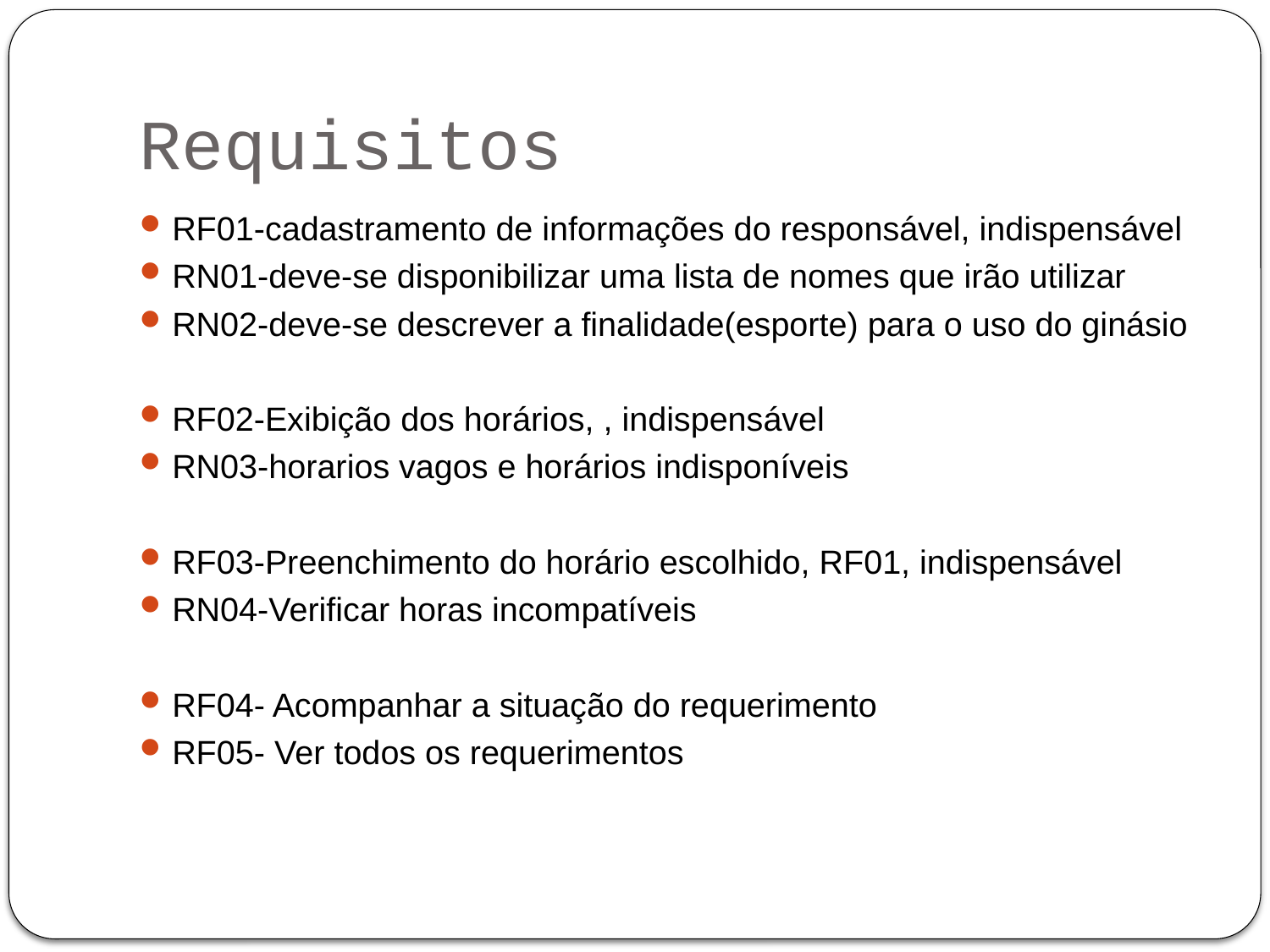

# Requisitos
RF01-cadastramento de informações do responsável, indispensável
RN01-deve-se disponibilizar uma lista de nomes que irão utilizar
RN02-deve-se descrever a finalidade(esporte) para o uso do ginásio

RF02-Exibição dos horários, , indispensável
RN03-horarios vagos e horários indisponíveis

RF03-Preenchimento do horário escolhido, RF01, indispensável
RN04-Verificar horas incompatíveis

RF04- Acompanhar a situação do requerimento
RF05- Ver todos os requerimentos